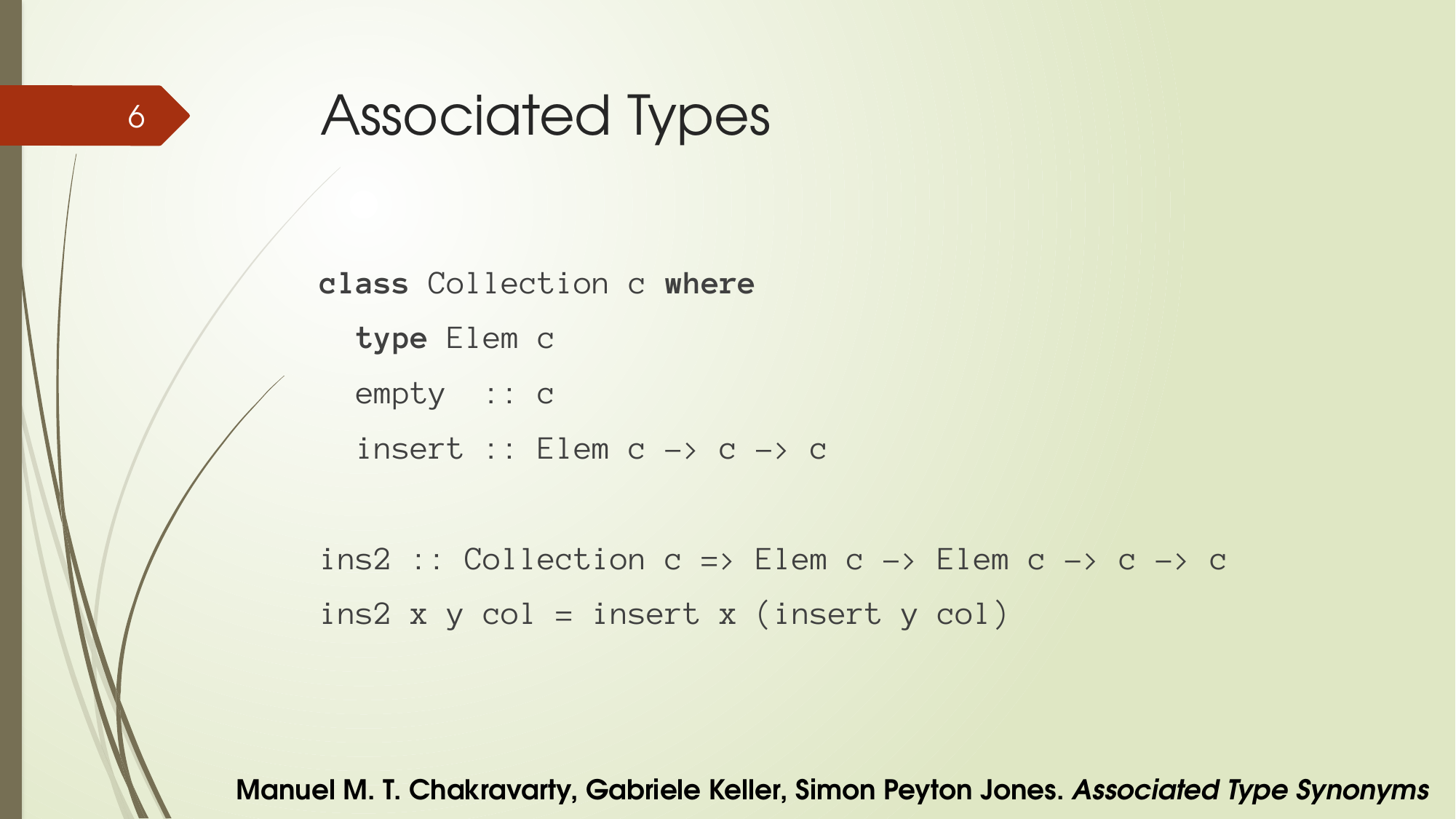

# Associated Types
6
class Collection c where
  type Elem c
  empty  :: c
  insert :: Elem c -> c -> c

ins2 :: Collection c => Elem c -> Elem c -> c -> c
ins2 x y col = insert x (insert y col)
Manuel M. T. Chakravarty, Gabriele Keller, Simon Peyton Jones. Associated Type Synonyms